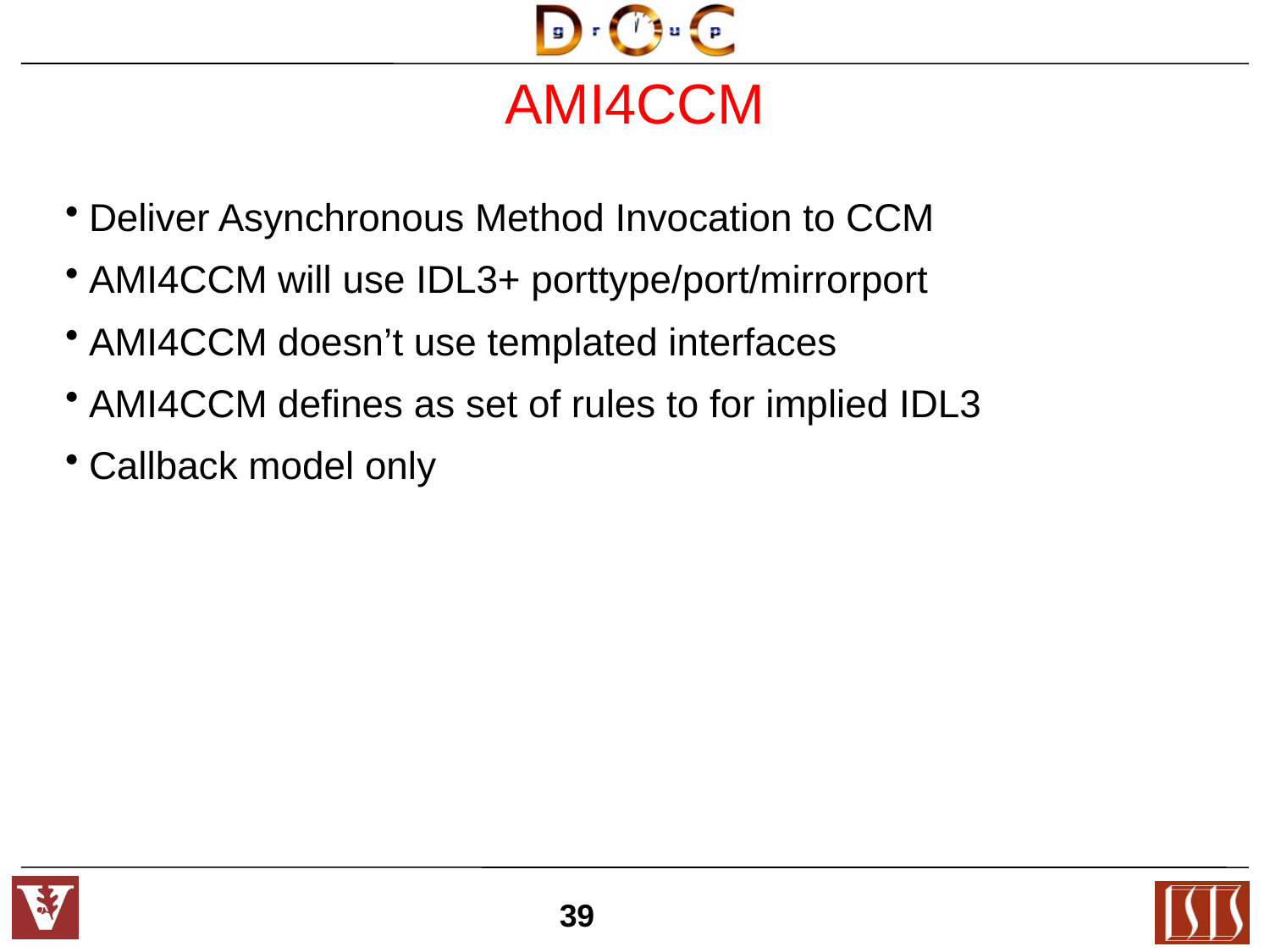

AMI4CCM

Deliver Asynchronous Method Invocation to CCM
AMI4CCM will use IDL3+ porttype/port/mirrorport
AMI4CCM doesn’t use templated interfaces
AMI4CCM defines as set of rules to for implied IDL3
Callback model only